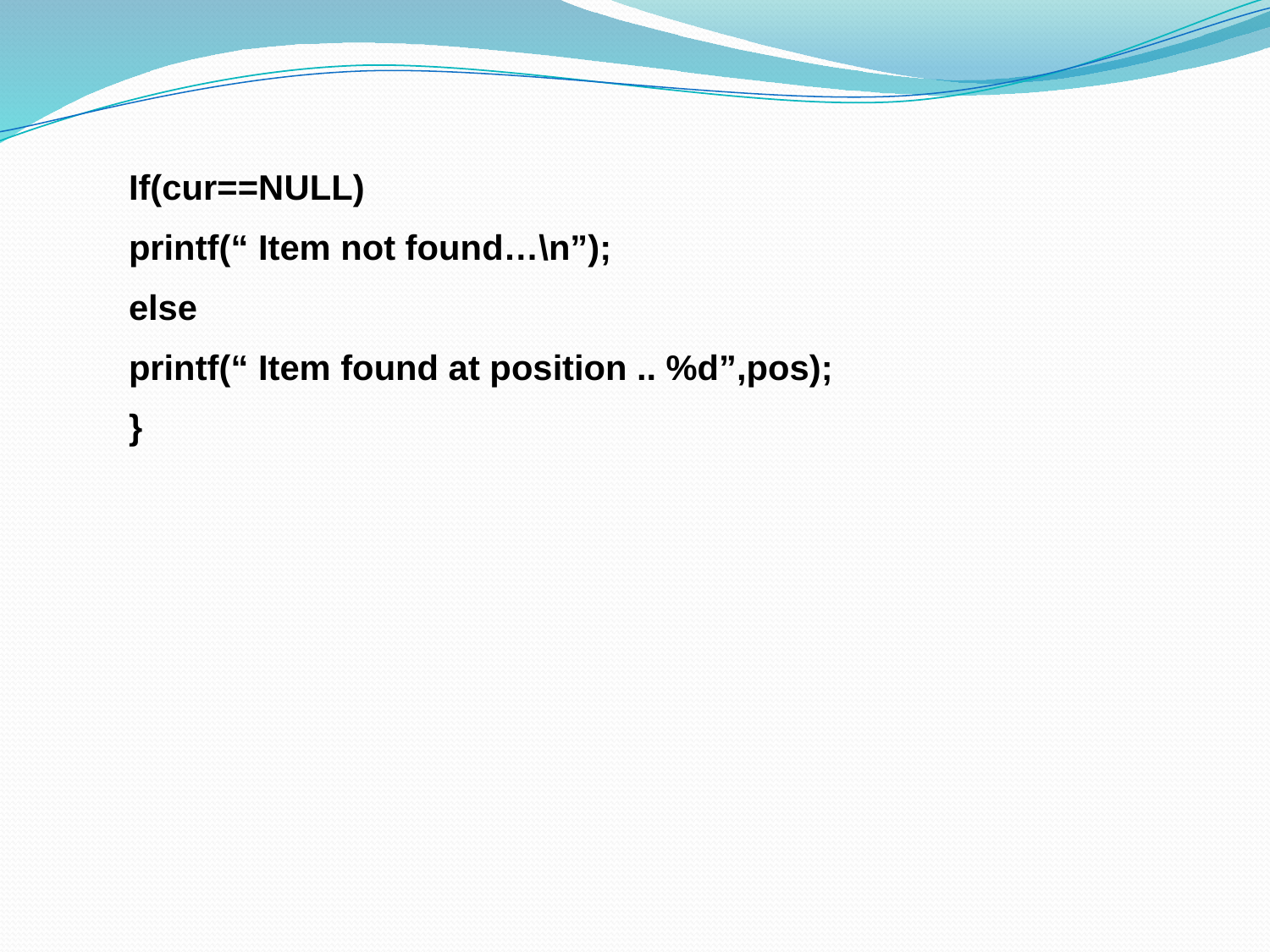

If(cur==NULL)
printf(“ Item not found…\n”);
else
printf(“ Item found at position .. %d”,pos);
}